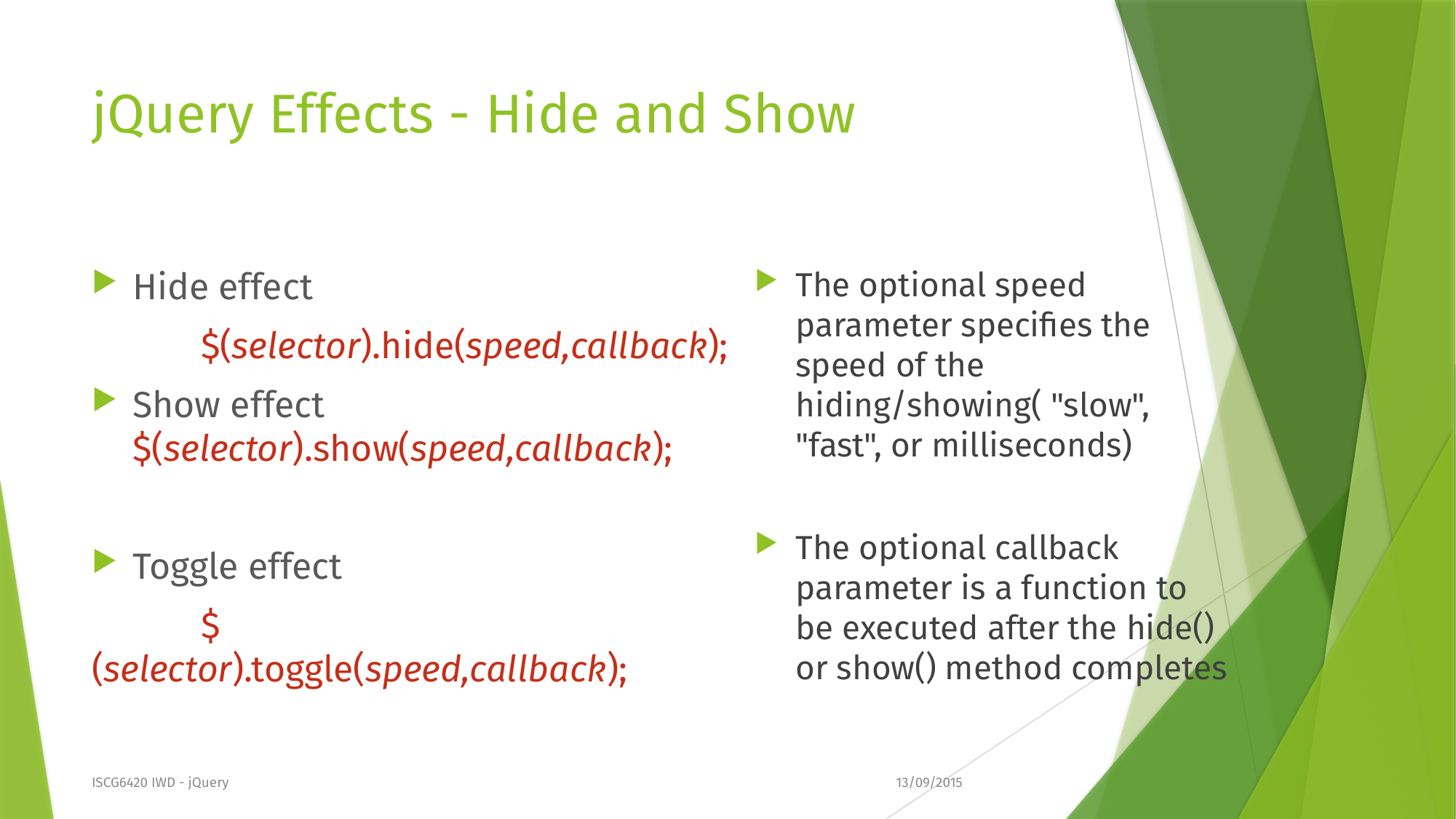

# jQuery Effects - Hide and Show
The optional speed parameter specifies the speed of the hiding/showing( "slow", "fast", or milliseconds)

The optional callback parameter is a function to be executed after the hide() or show() method completes

Hide effect
	$(selector).hide(speed,callback);
Show effect
$(selector).show(speed,callback);

Toggle effect
	$(selector).toggle(speed,callback);

13/09/2015
ISCG6420 IWD - jQuery